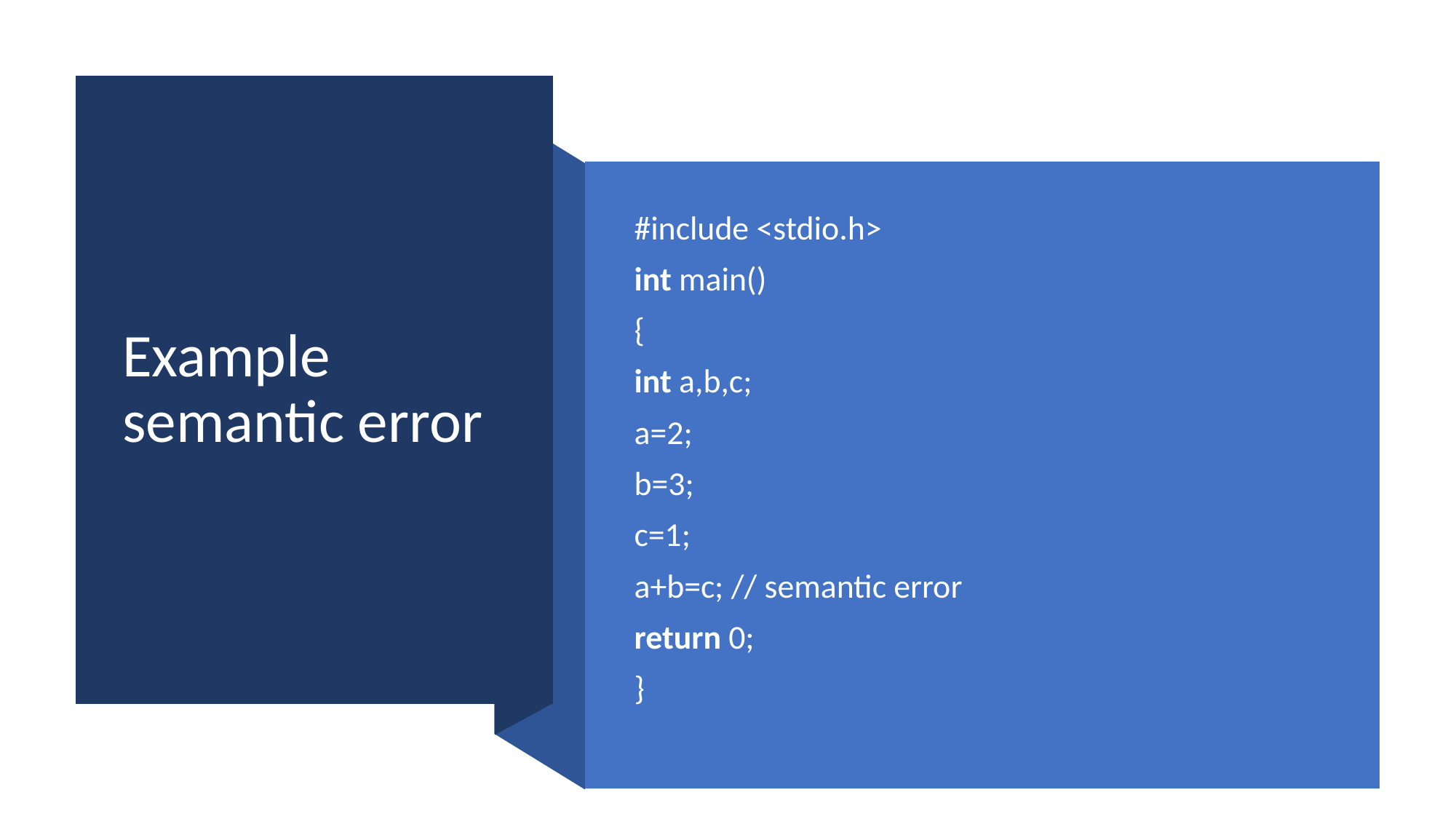

# Example semantic error

#include <stdio.h>
int main()
{
int a,b,c;
a=2;
b=3;
c=1;
a+b=c; // semantic error
return 0;
}